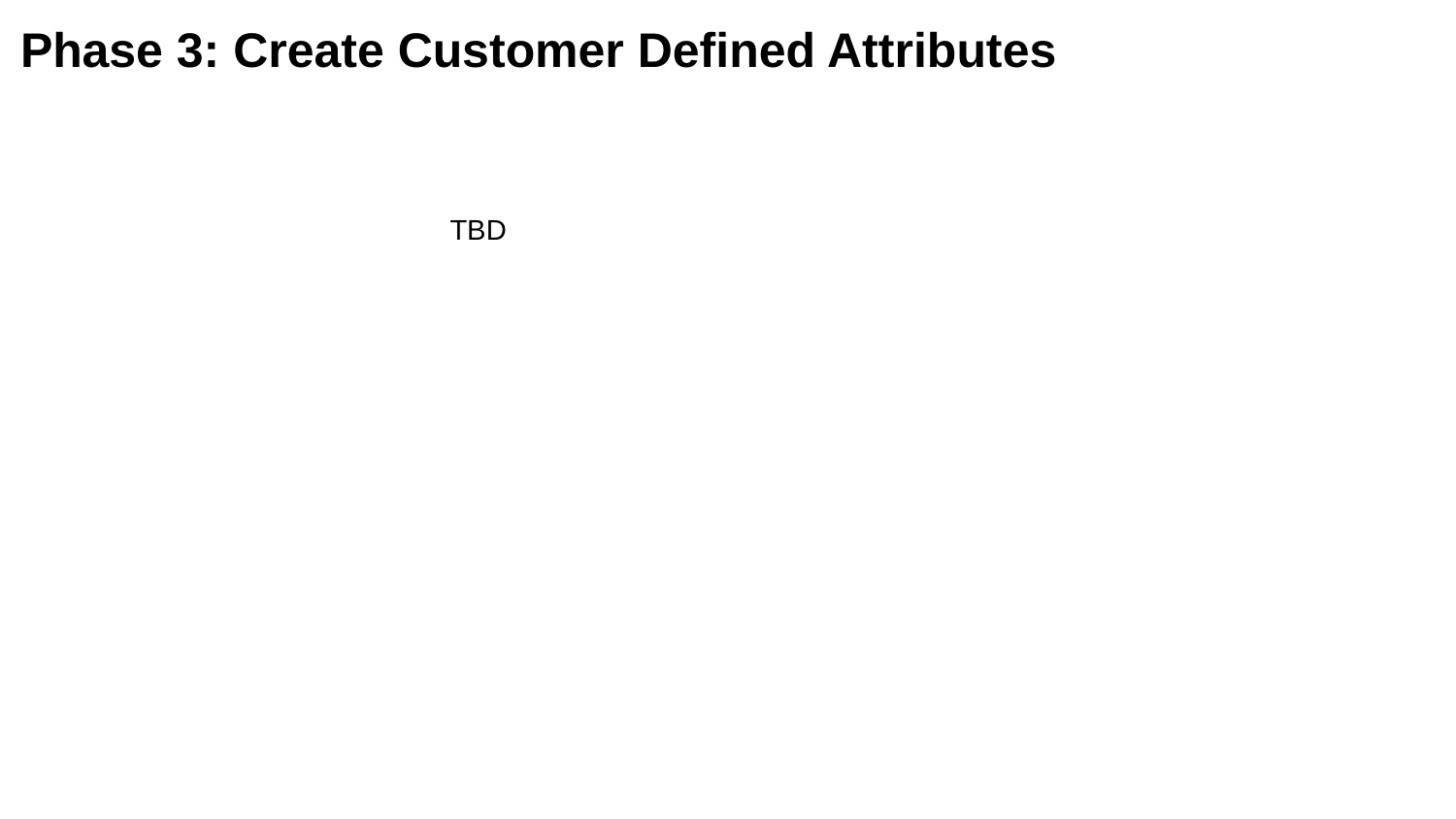

Phase 3: Create Customer Defined Attributes
TBD